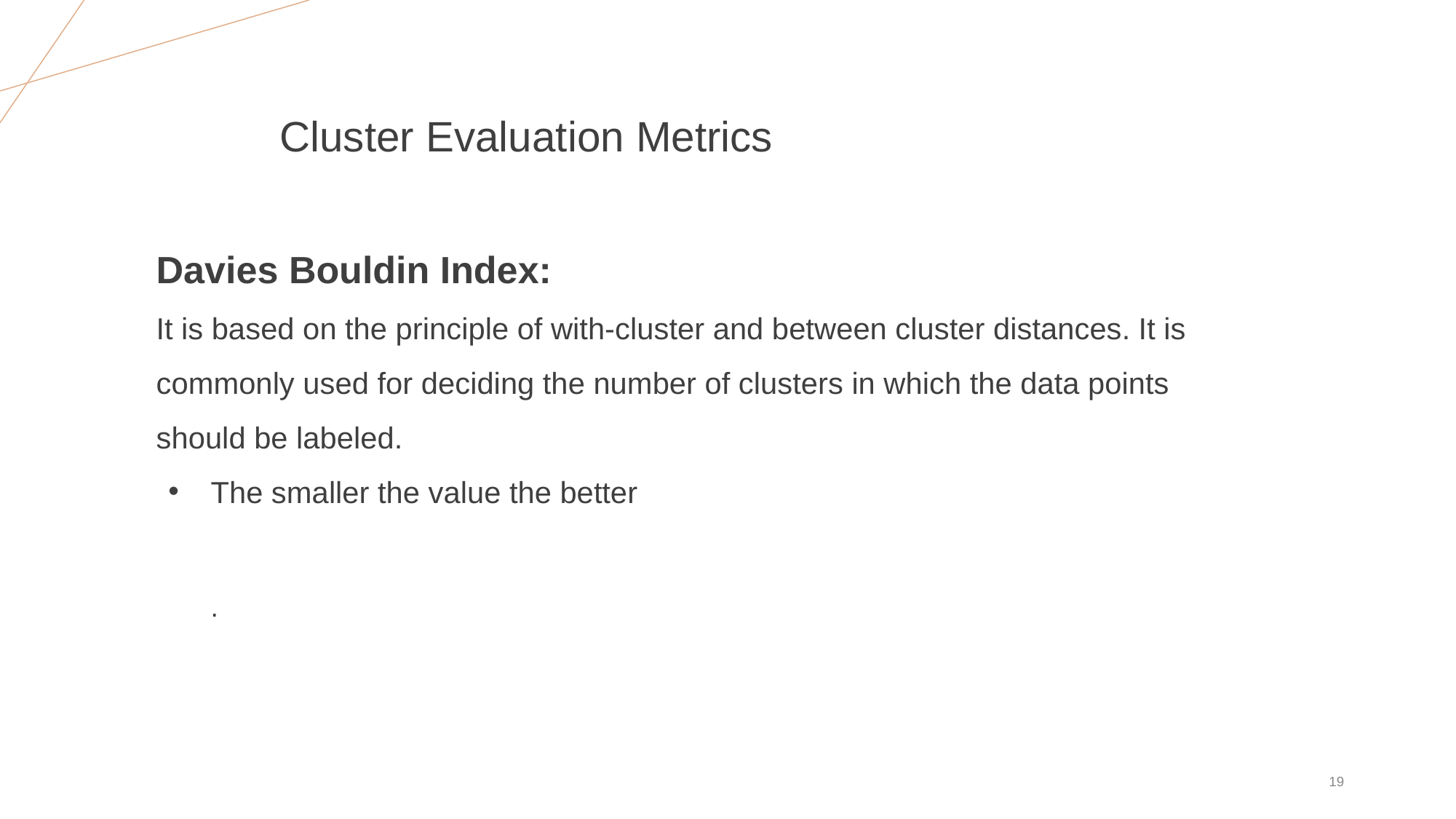

# Cluster Evaluation Metrics
Davies Bouldin Index:
It is based on the principle of with-cluster and between cluster distances. It is commonly used for deciding the number of clusters in which the data points should be labeled.
The smaller the value the better

.
19